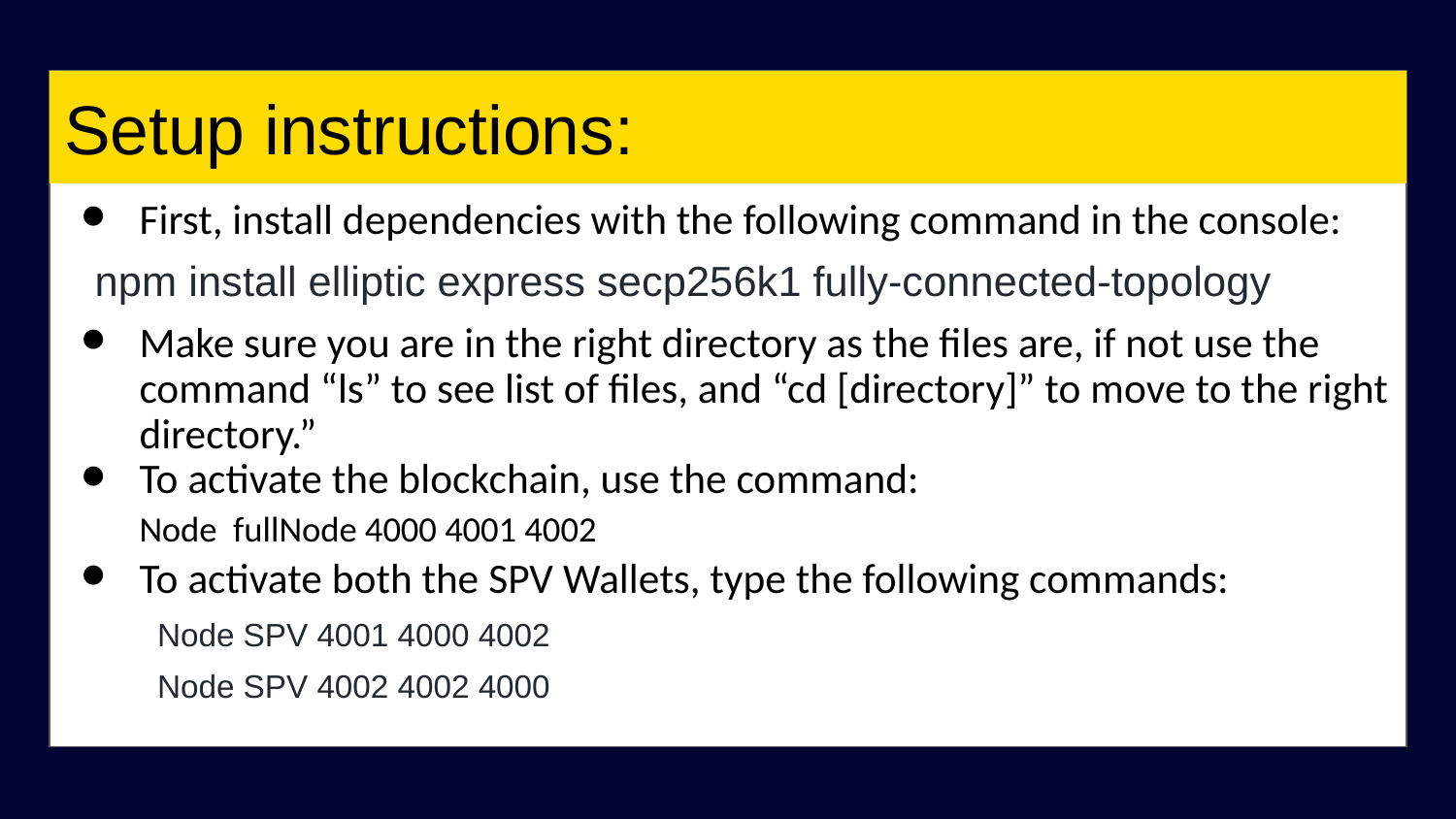

# Setup instructions:
First, install dependencies with the following command in the console:
   npm install elliptic express secp256k1 fully-connected-topology
Make sure you are in the right directory as the files are, if not use the command “ls” to see list of files, and “cd [directory]” to move to the right directory.”
To activate the blockchain, use the command:
Node  fullNode 4000 4001 4002
To activate both the SPV Wallets, type the following commands:
  Node SPV 4001 4000 4002
  Node SPV 4002 4002 4000